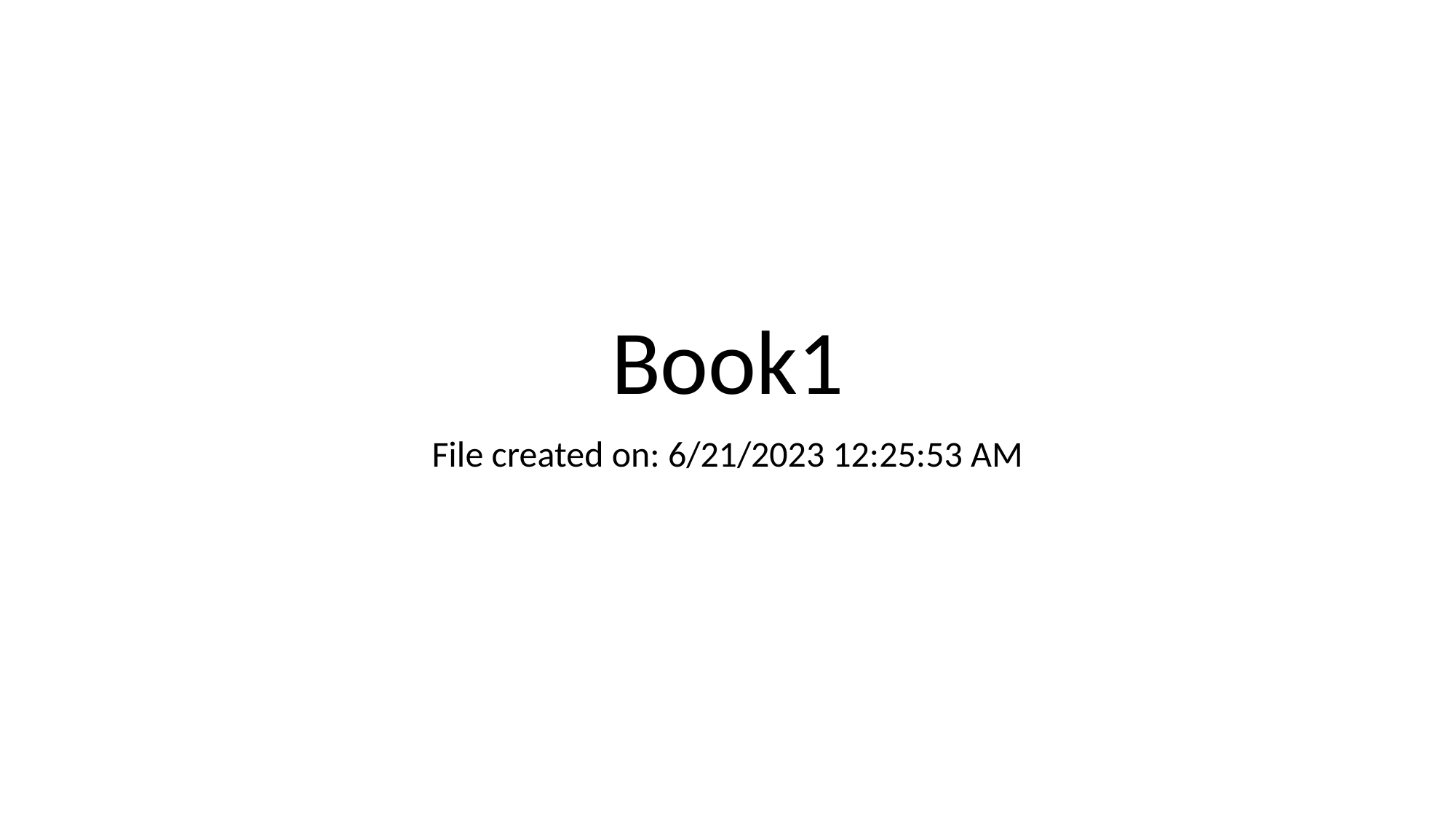

# Book1
File created on: 6/21/2023 12:25:53 AM